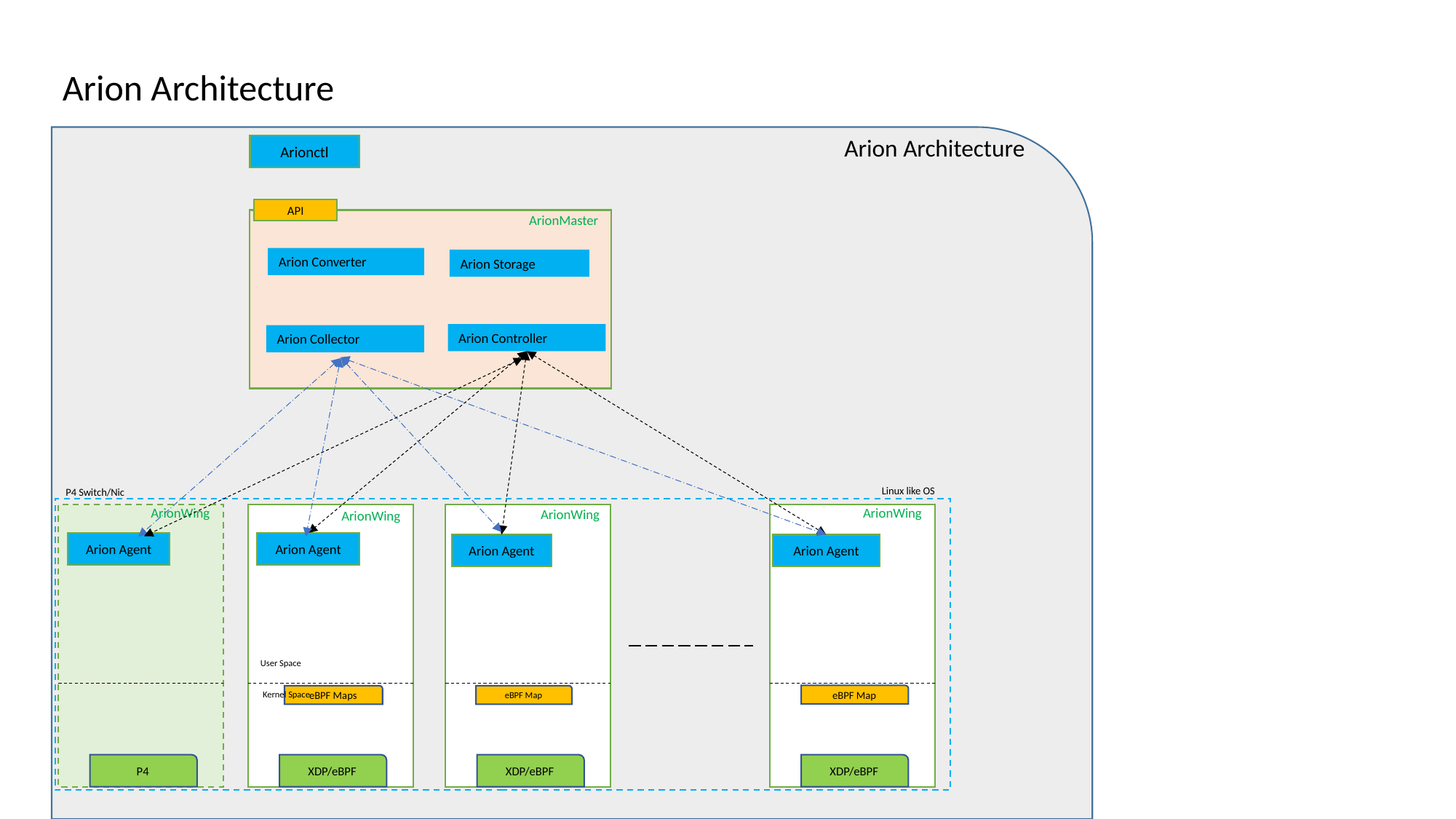

Arion Architecture

Arion Architecture
Arionctl
API
ArionMaster

Arion Converter
Arion Storage
Arion Controller
Arion Collector
Linux like OS
P4 Switch/Nic

ArionWing
ArionWing
ArionWing
ArionWing

Arion Agent
P4

Arion Agent
eBPF Maps
XDP/eBPF

Arion Agent
eBPF Map
XDP/eBPF

Arion Agent
eBPF Map
XDP/eBPF
User Space
Kernel Space